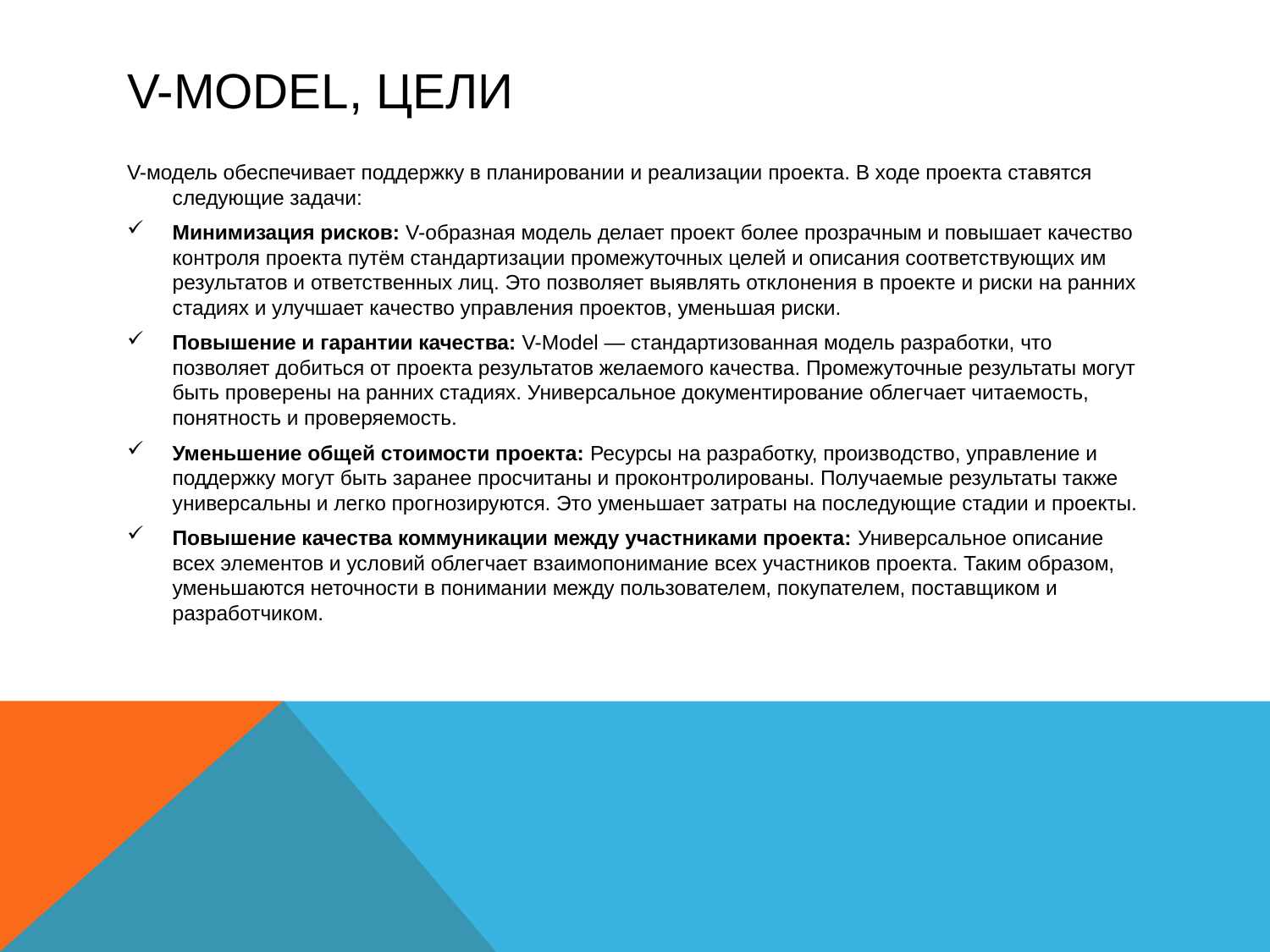

# V-model, цели
V-модель обеспечивает поддержку в планировании и реализации проекта. В ходе проекта ставятся следующие задачи:
Минимизация рисков: V-образная модель делает проект более прозрачным и повышает качество контроля проекта путём стандартизации промежуточных целей и описания соответствующих им результатов и ответственных лиц. Это позволяет выявлять отклонения в проекте и риски на ранних стадиях и улучшает качество управления проектов, уменьшая риски.
Повышение и гарантии качества: V-Model — стандартизованная модель разработки, что позволяет добиться от проекта результатов желаемого качества. Промежуточные результаты могут быть проверены на ранних стадиях. Универсальное документирование облегчает читаемость, понятность и проверяемость.
Уменьшение общей стоимости проекта: Ресурсы на разработку, производство, управление и поддержку могут быть заранее просчитаны и проконтролированы. Получаемые результаты также универсальны и легко прогнозируются. Это уменьшает затраты на последующие стадии и проекты.
Повышение качества коммуникации между участниками проекта: Универсальное описание всех элементов и условий облегчает взаимопонимание всех участников проекта. Таким образом, уменьшаются неточности в понимании между пользователем, покупателем, поставщиком и разработчиком.